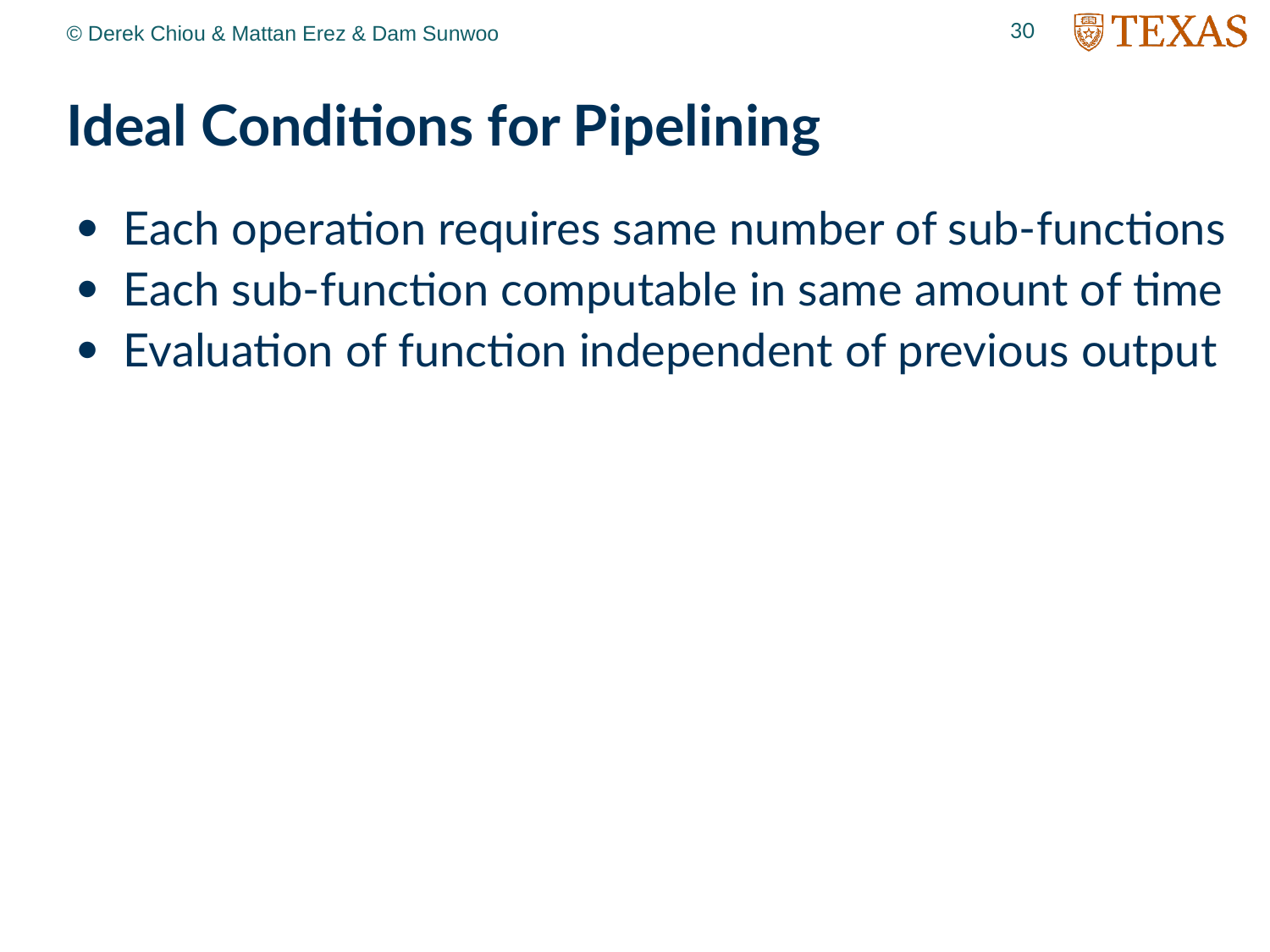

30
© Derek Chiou & Mattan Erez & Dam Sunwoo
# Ideal Conditions for Pipelining
Each operation requires same number of sub-functions
Each sub-function computable in same amount of time
Evaluation of function independent of previous output